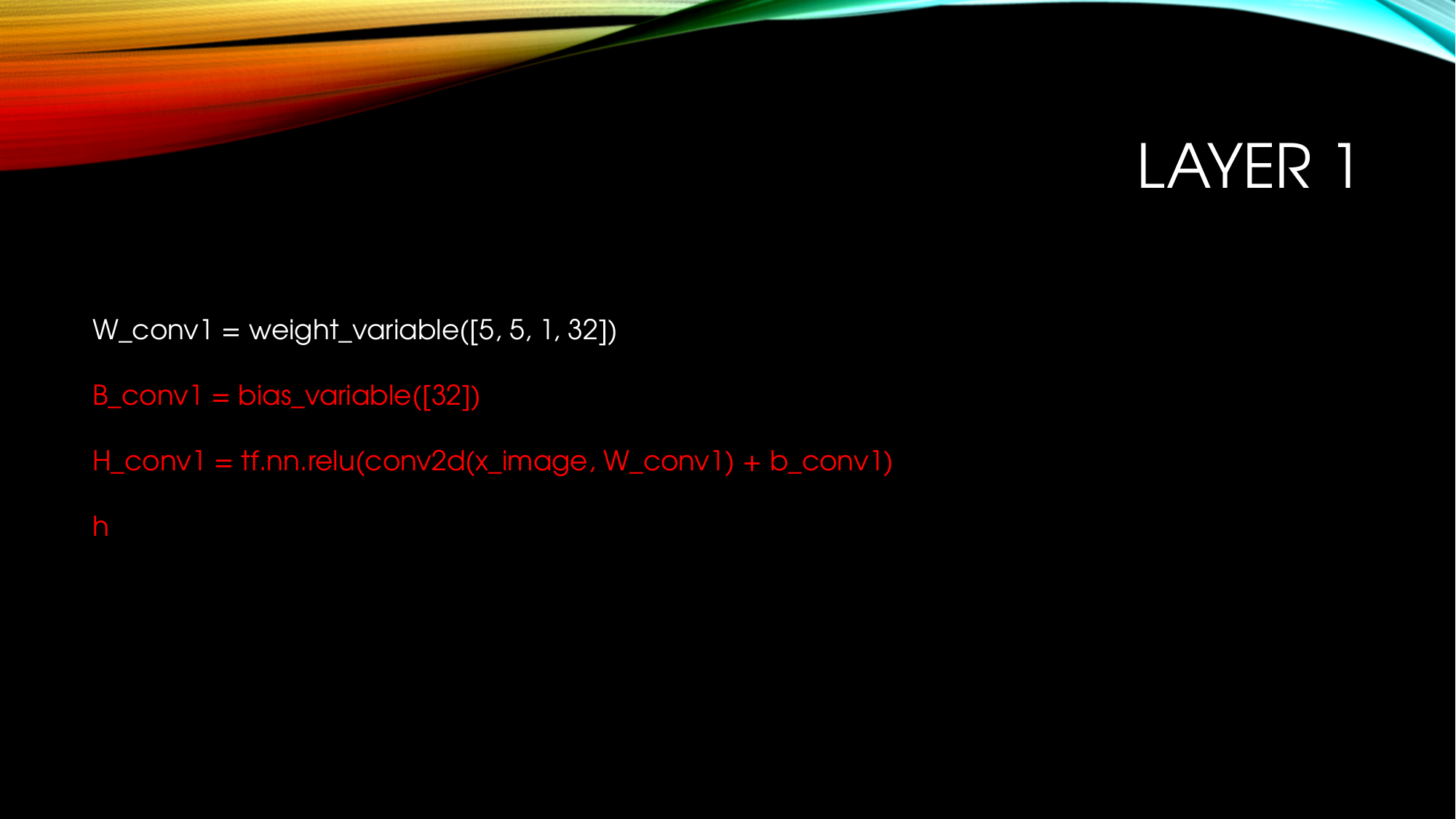

# Layer 1
W_conv1 = weight_variable([5, 5, 1, 32])

B_conv1 = bias_variable([32])

H_conv1 = tf.nn.relu(conv2d(x_image, W_conv1) + b_conv1)

h